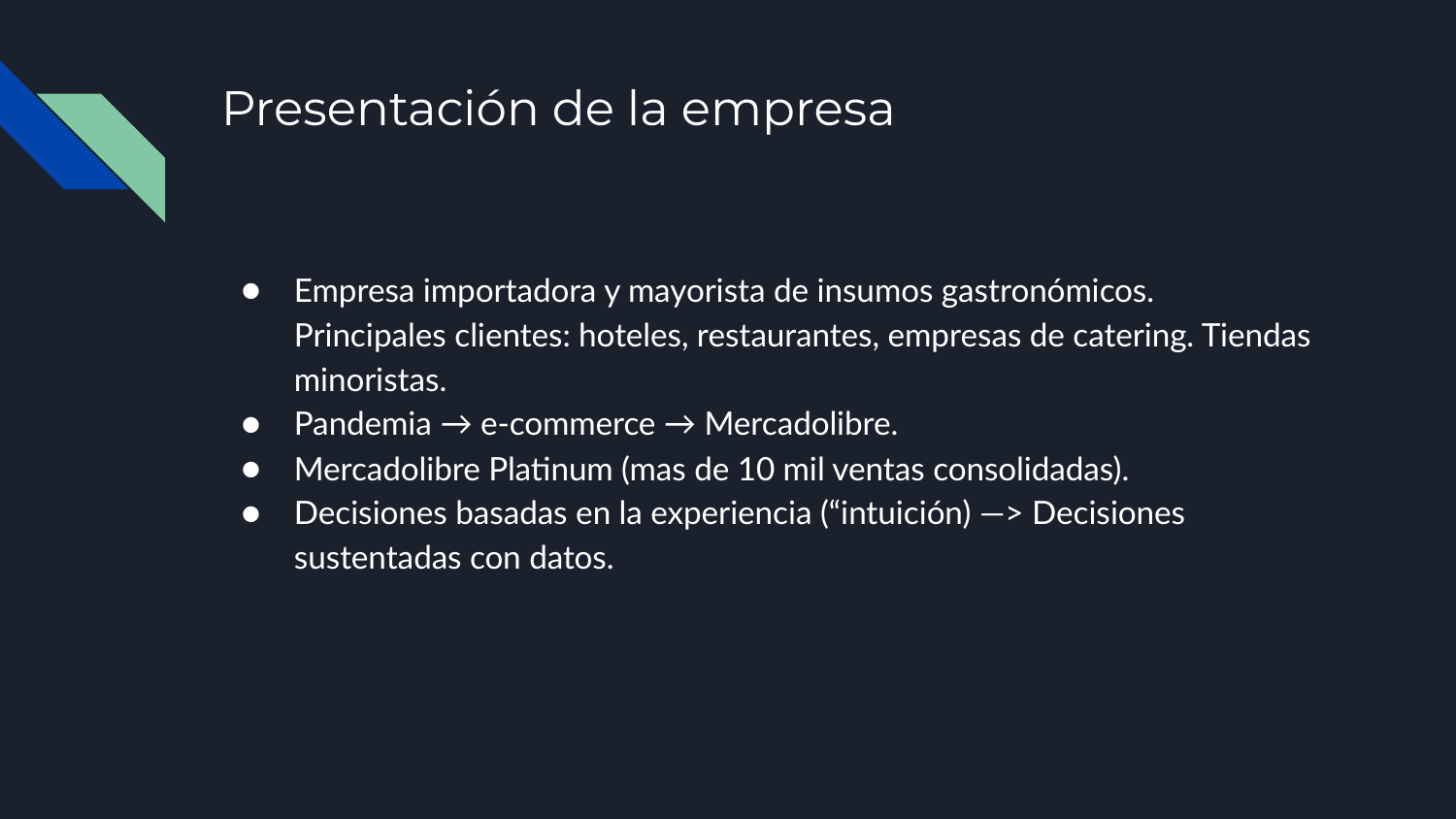

# Presentación de la empresa
Empresa importadora y mayorista de insumos gastronómicos. Principales clientes: hoteles, restaurantes, empresas de catering. Tiendas minoristas.
Pandemia → e-commerce → Mercadolibre.
Mercadolibre Platinum (mas de 10 mil ventas consolidadas).
Decisiones basadas en la experiencia (“intuición) —> Decisiones sustentadas con datos.